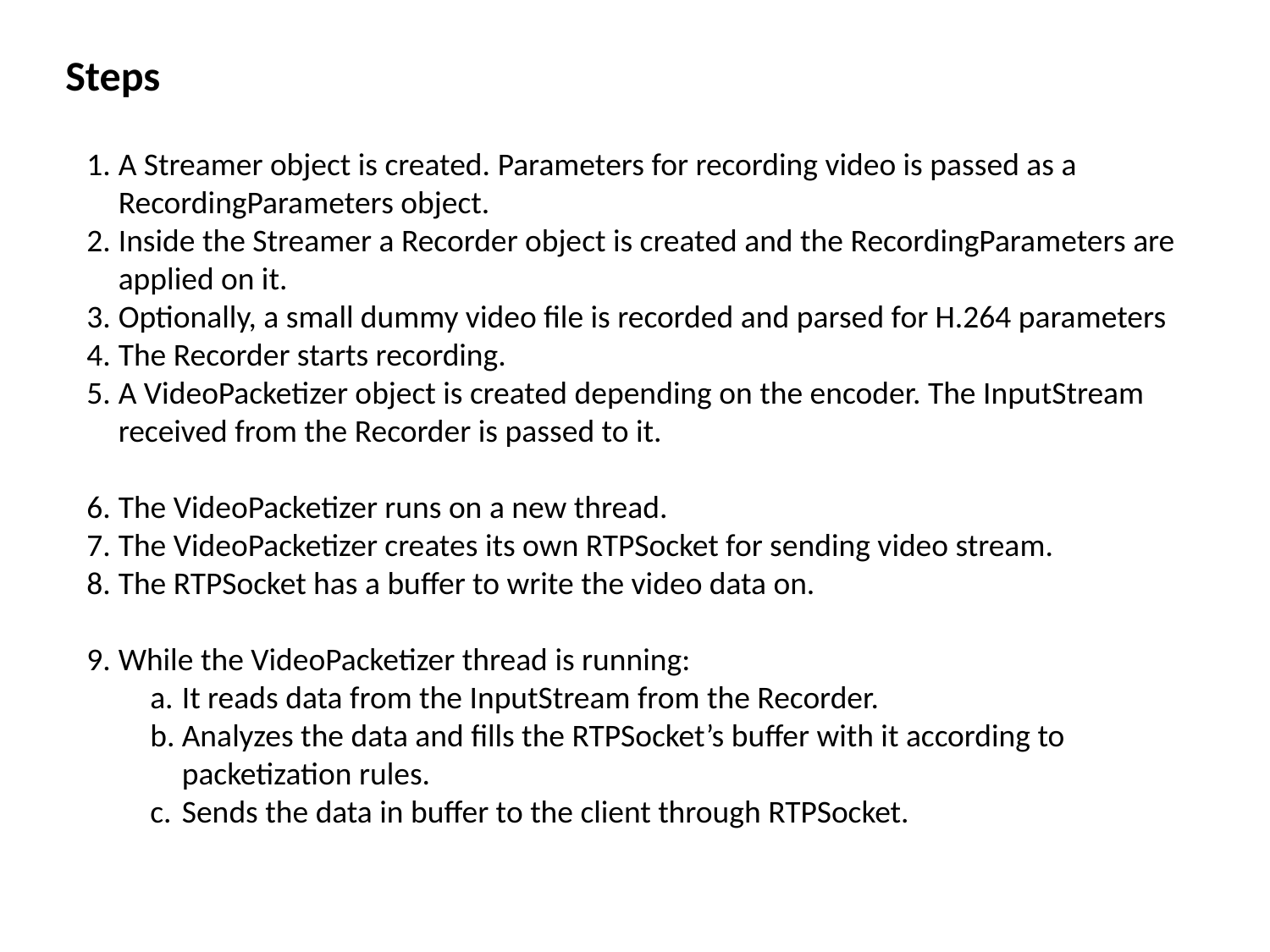

Steps
A Streamer object is created. Parameters for recording video is passed as a RecordingParameters object.
Inside the Streamer a Recorder object is created and the RecordingParameters are applied on it.
Optionally, a small dummy video file is recorded and parsed for H.264 parameters
The Recorder starts recording.
A VideoPacketizer object is created depending on the encoder. The InputStream received from the Recorder is passed to it.

The VideoPacketizer runs on a new thread.
The VideoPacketizer creates its own RTPSocket for sending video stream.
The RTPSocket has a buffer to write the video data on.

While the VideoPacketizer thread is running:
It reads data from the InputStream from the Recorder.
Analyzes the data and fills the RTPSocket’s buffer with it according to packetization rules.
Sends the data in buffer to the client through RTPSocket.